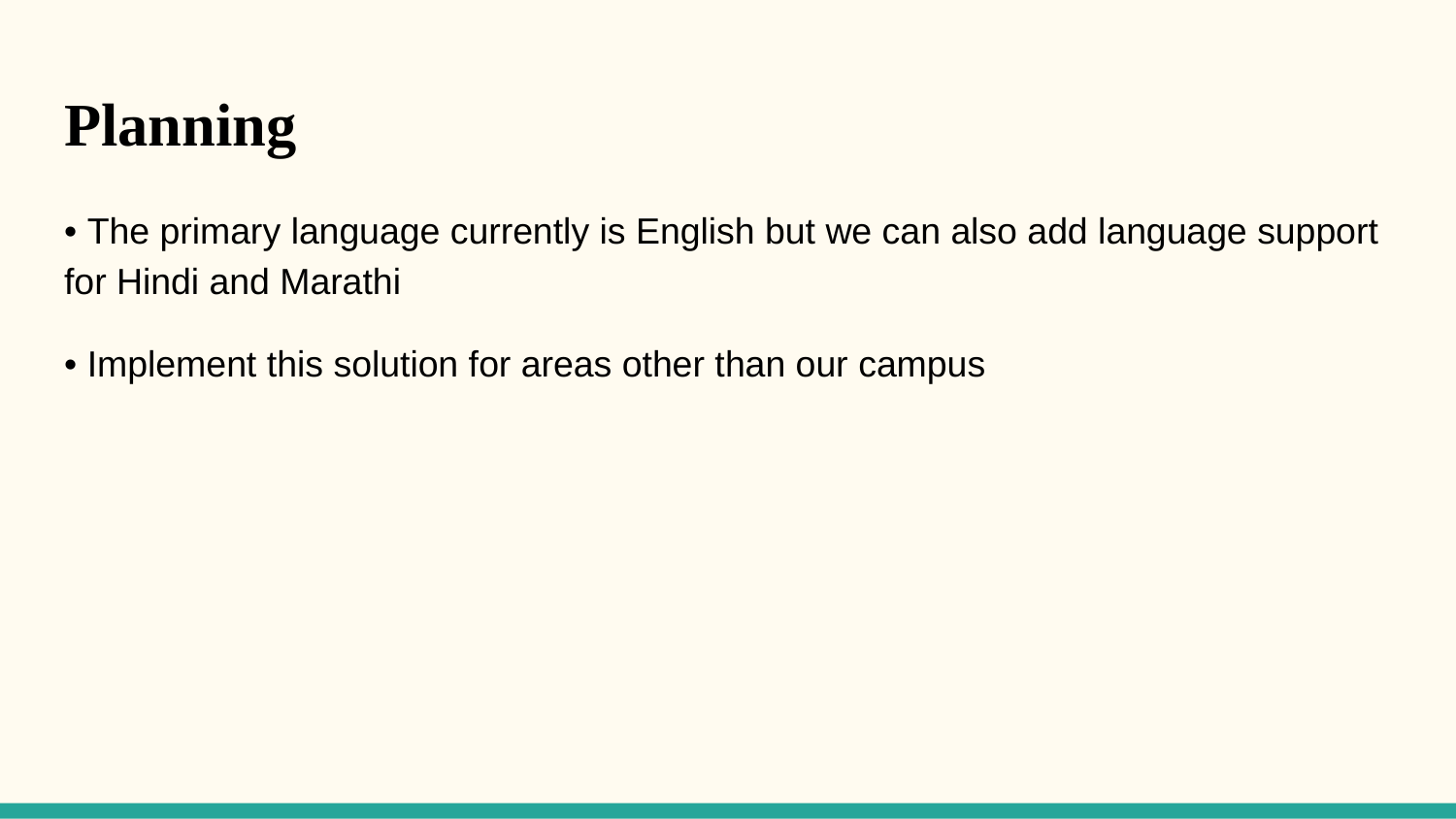

# Planning
• The primary language currently is English but we can also add language support for Hindi and Marathi
• Implement this solution for areas other than our campus